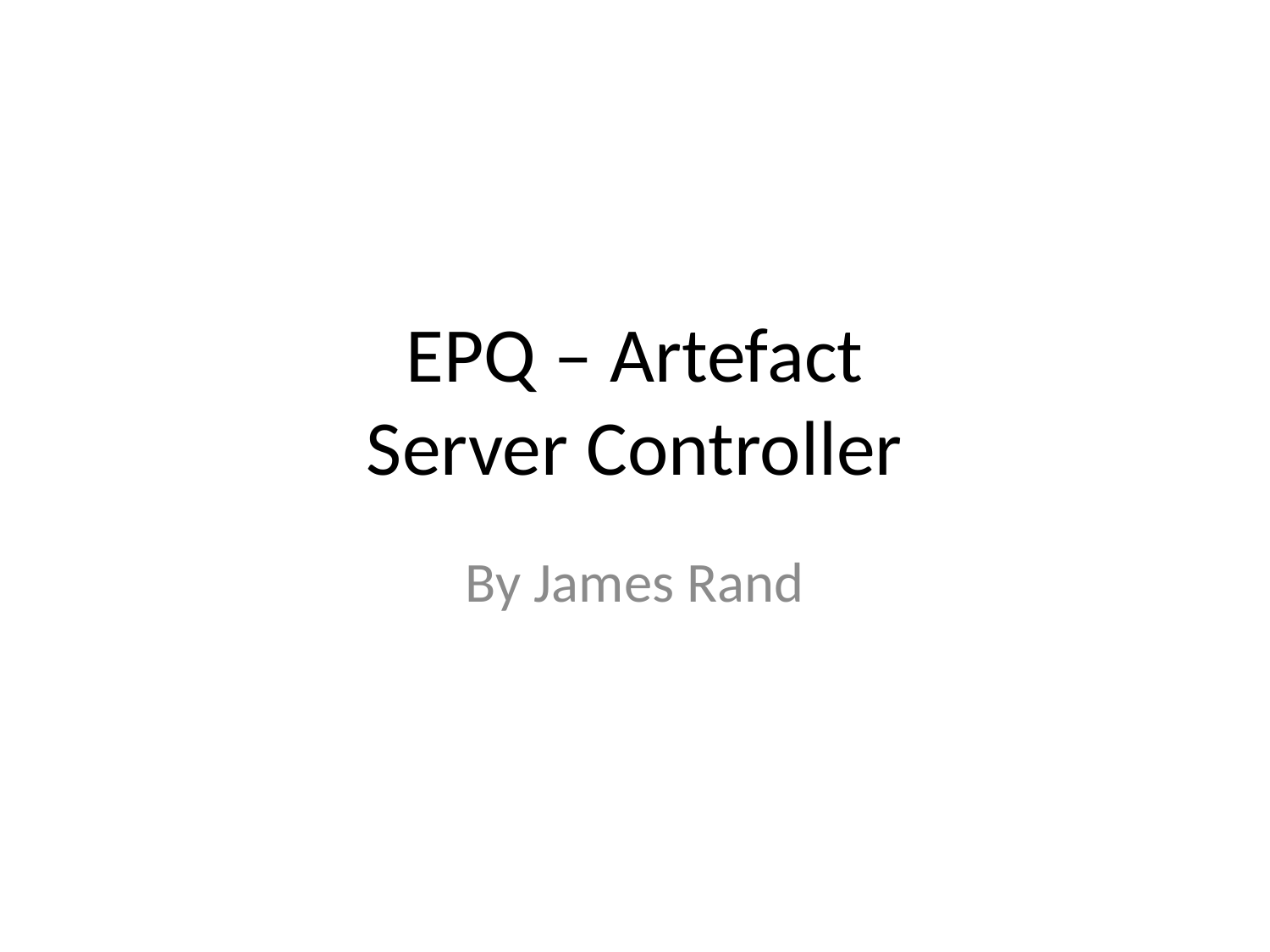

# EPQ – Artefact Server Controller
By James Rand